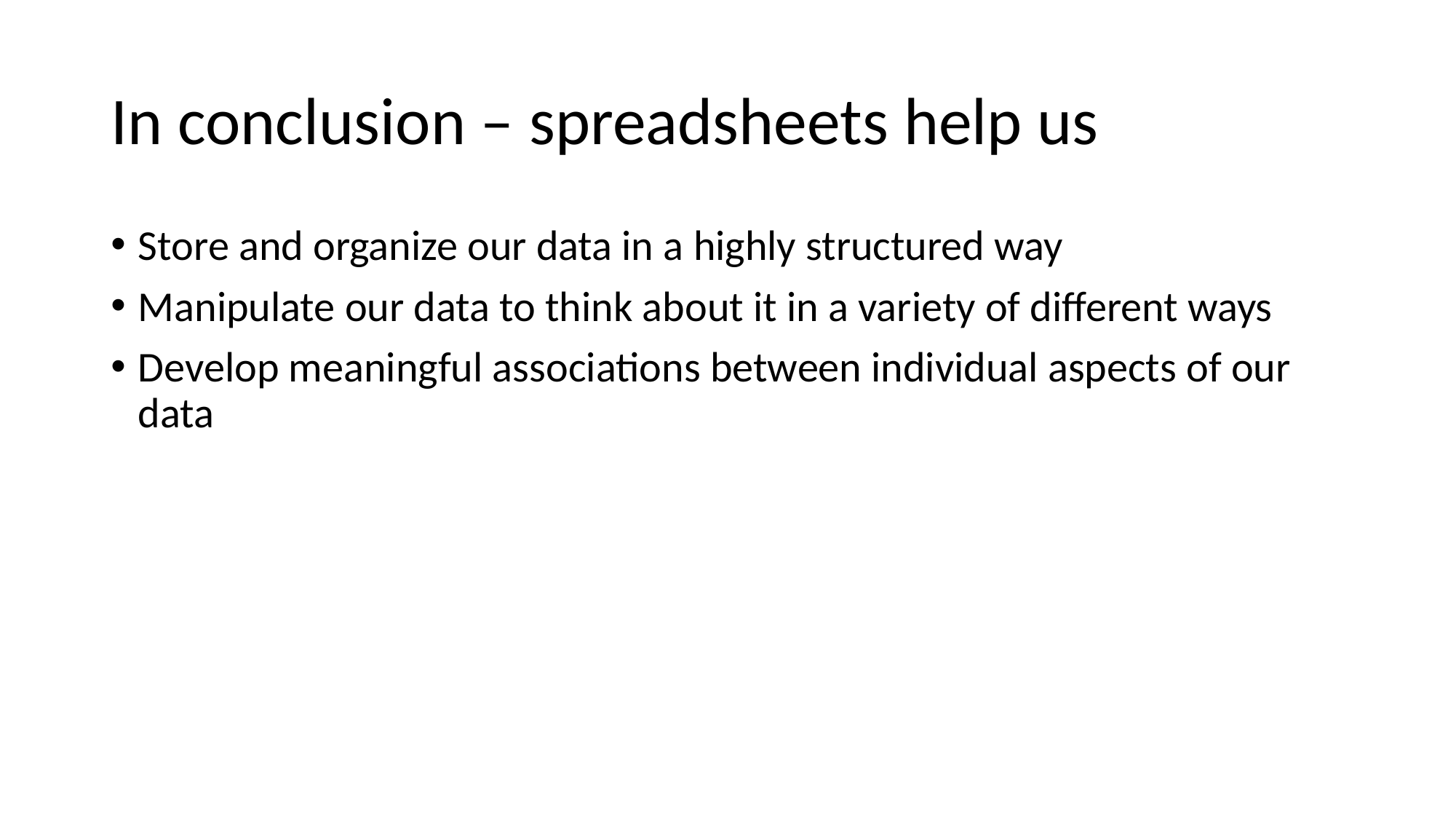

# In conclusion – spreadsheets help us
Store and organize our data in a highly structured way
Manipulate our data to think about it in a variety of different ways
Develop meaningful associations between individual aspects of our data